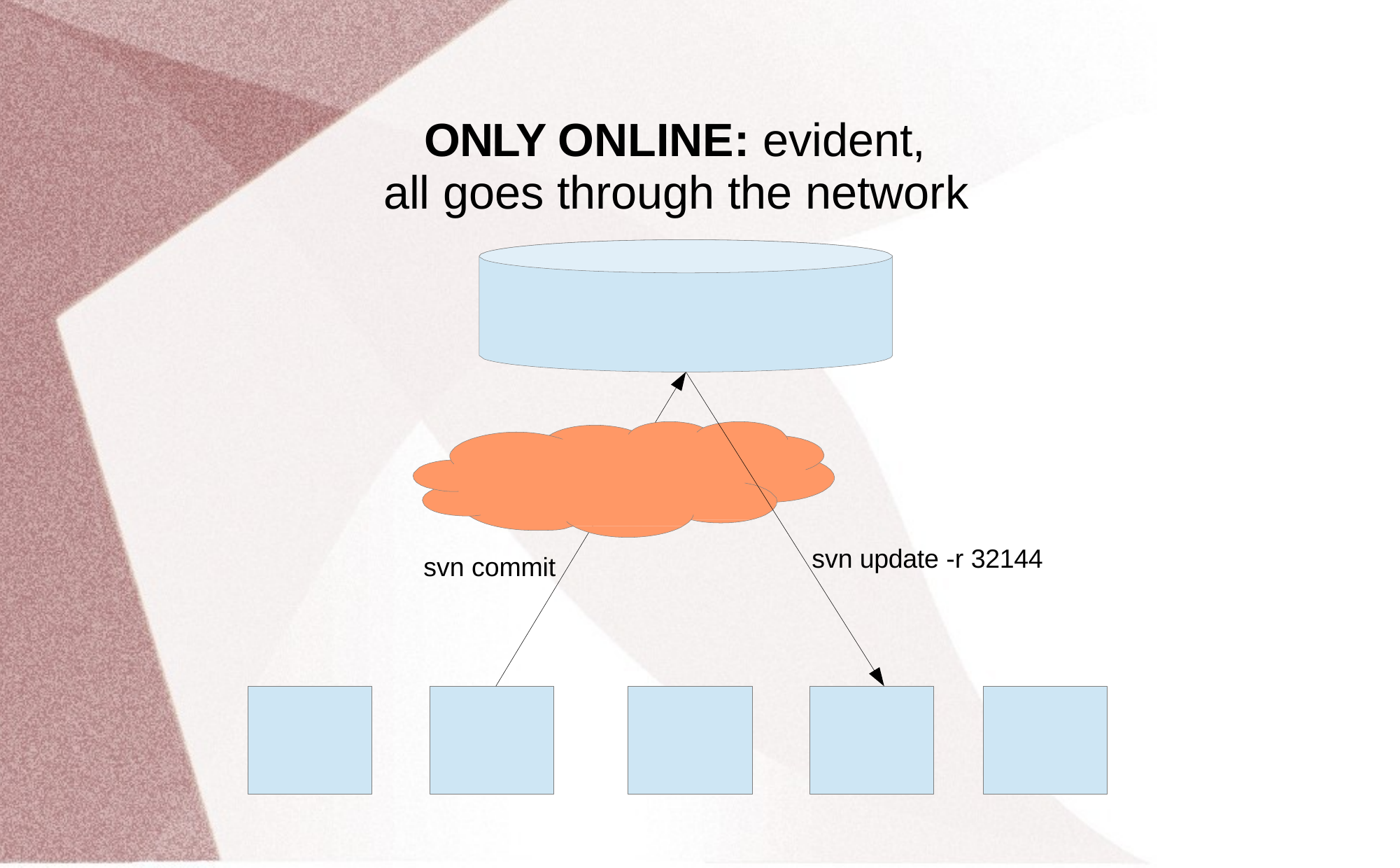

# ONLY ONLINE: evident,  all goes through the network

svn update -r 32144
svn commit